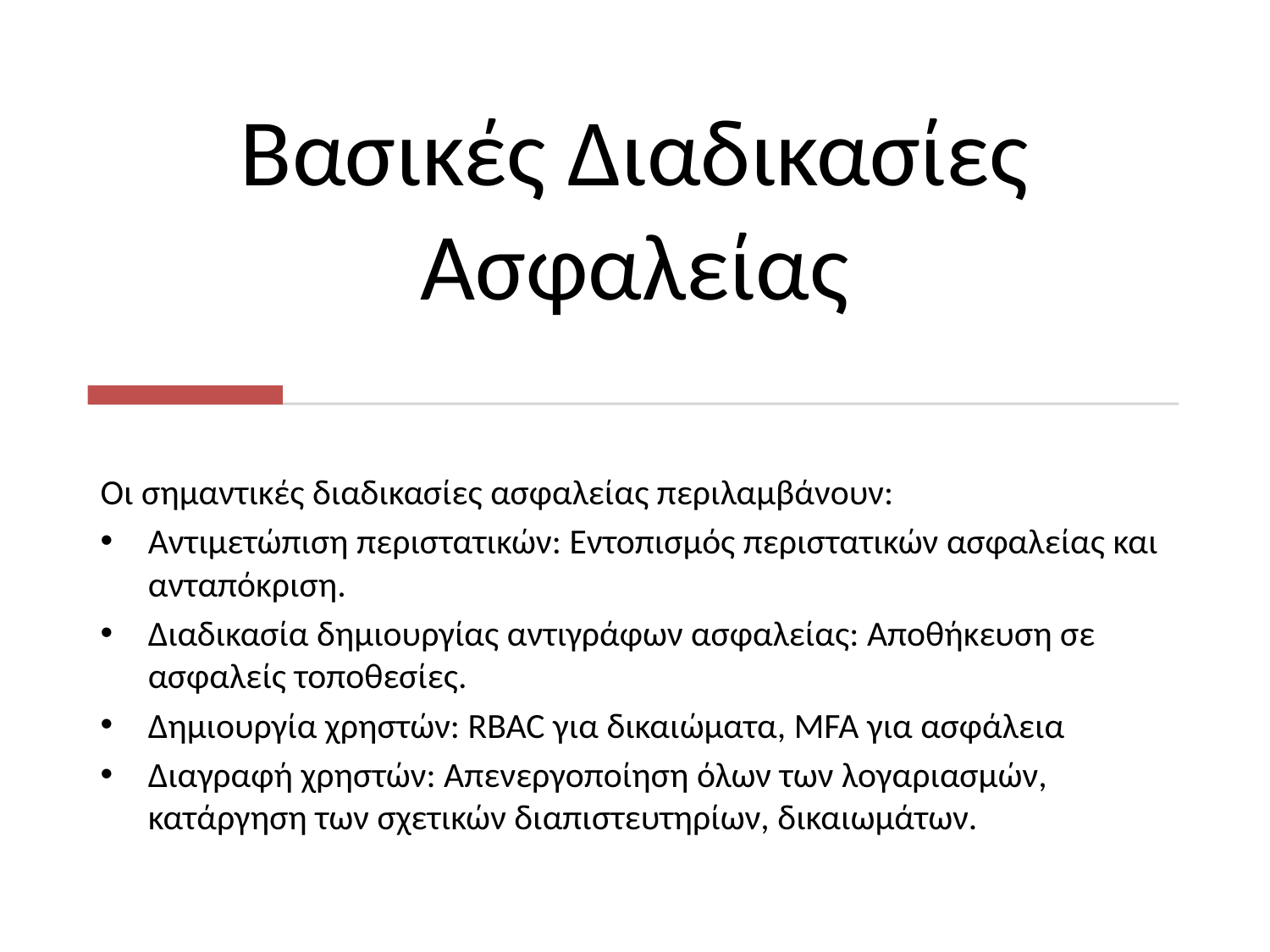

# Βασικές Διαδικασίες Ασφαλείας

Οι σημαντικές διαδικασίες ασφαλείας περιλαμβάνουν:
Αντιμετώπιση περιστατικών: Εντοπισμός περιστατικών ασφαλείας και ανταπόκριση.
Διαδικασία δημιουργίας αντιγράφων ασφαλείας: Αποθήκευση σε ασφαλείς τοποθεσίες.
Δημιουργία χρηστών: RBAC για δικαιώματα, MFA για ασφάλεια
Διαγραφή χρηστών: Απενεργοποίηση όλων των λογαριασμών, κατάργηση των σχετικών διαπιστευτηρίων, δικαιωμάτων.